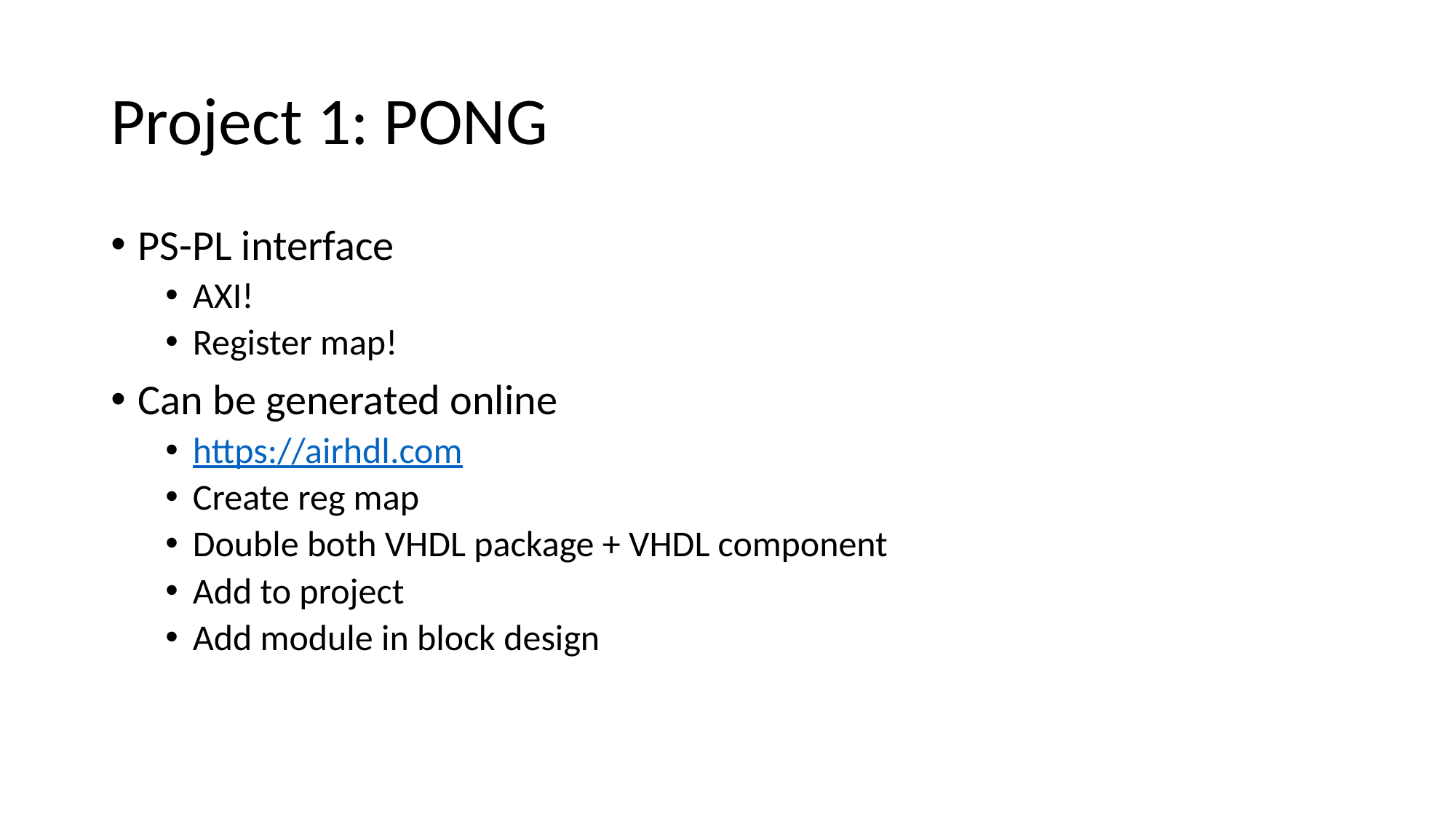

# Project 1: PONG
PS-PL interface
AXI!
Register map!
Can be generated online
https://airhdl.com
Create reg map
Double both VHDL package + VHDL component
Add to project
Add module in block design